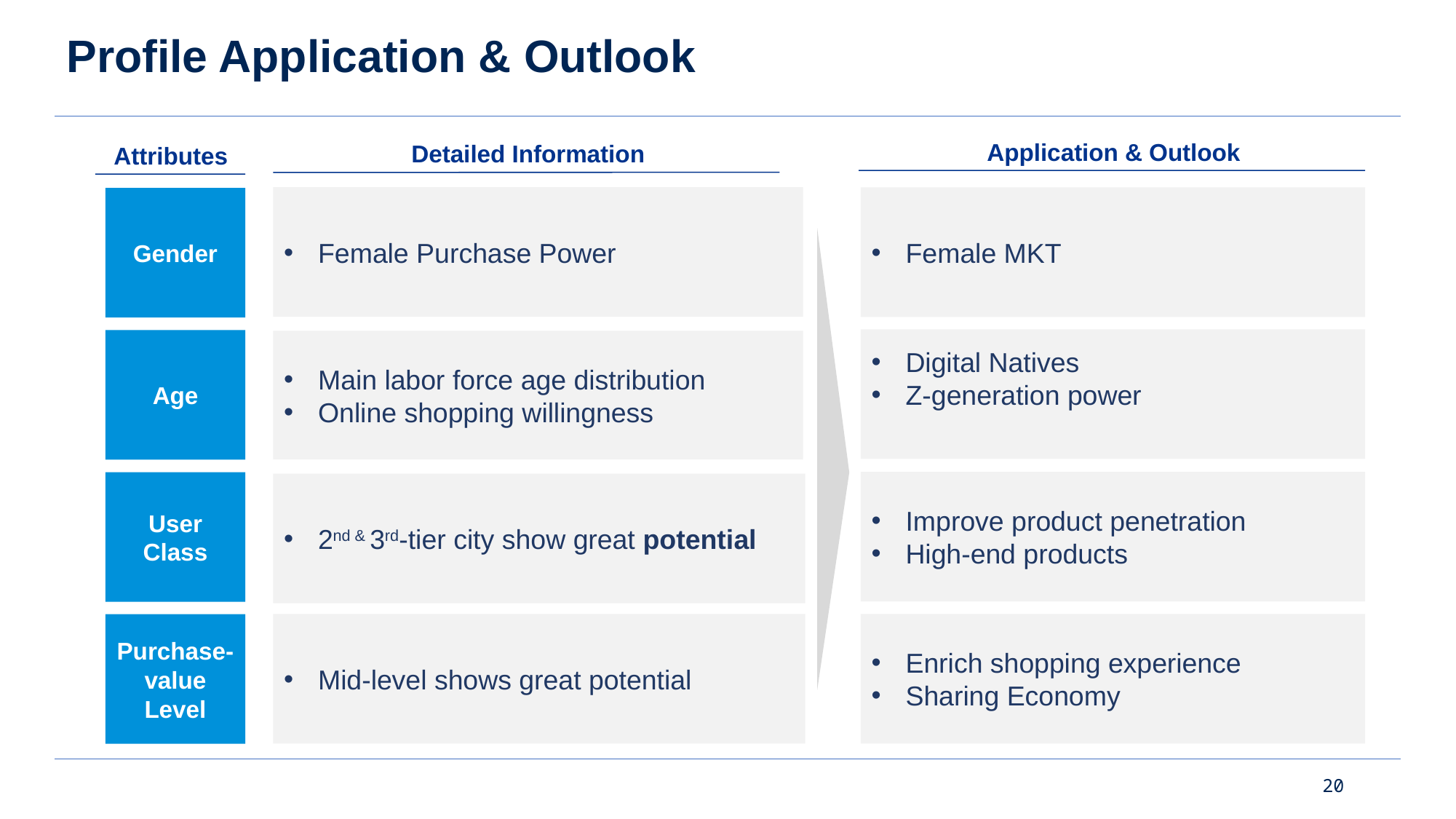

# Profile Application & Outlook
Application & Outlook
Detailed Information
Attributes
Female Purchase Power
Female MKT
Gender
Digital Natives
Z-generation power

Age
Main labor force age distribution
Online shopping willingness

Improve product penetration
High-end products
User Class
2nd & 3rd-tier city show great potential
Enrich shopping experience
Sharing Economy
Mid-level shows great potential
Purchase-value Level
20